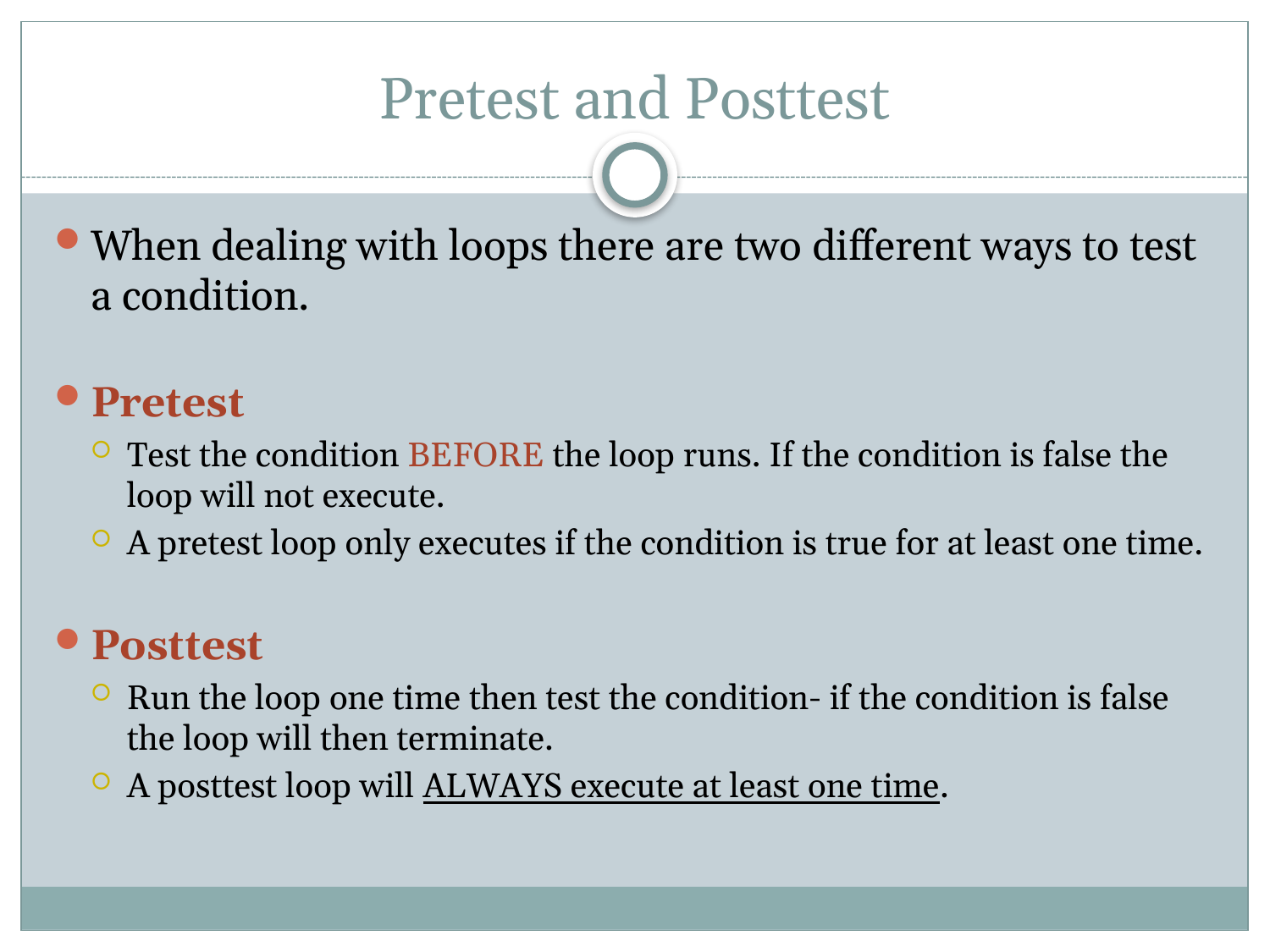

# Pretest and Posttest
When dealing with loops there are two different ways to test a condition.

Pretest
Test the condition BEFORE the loop runs. If the condition is false the loop will not execute.
A pretest loop only executes if the condition is true for at least one time.

Posttest
Run the loop one time then test the condition- if the condition is false the loop will then terminate.
A posttest loop will ALWAYS execute at least one time.